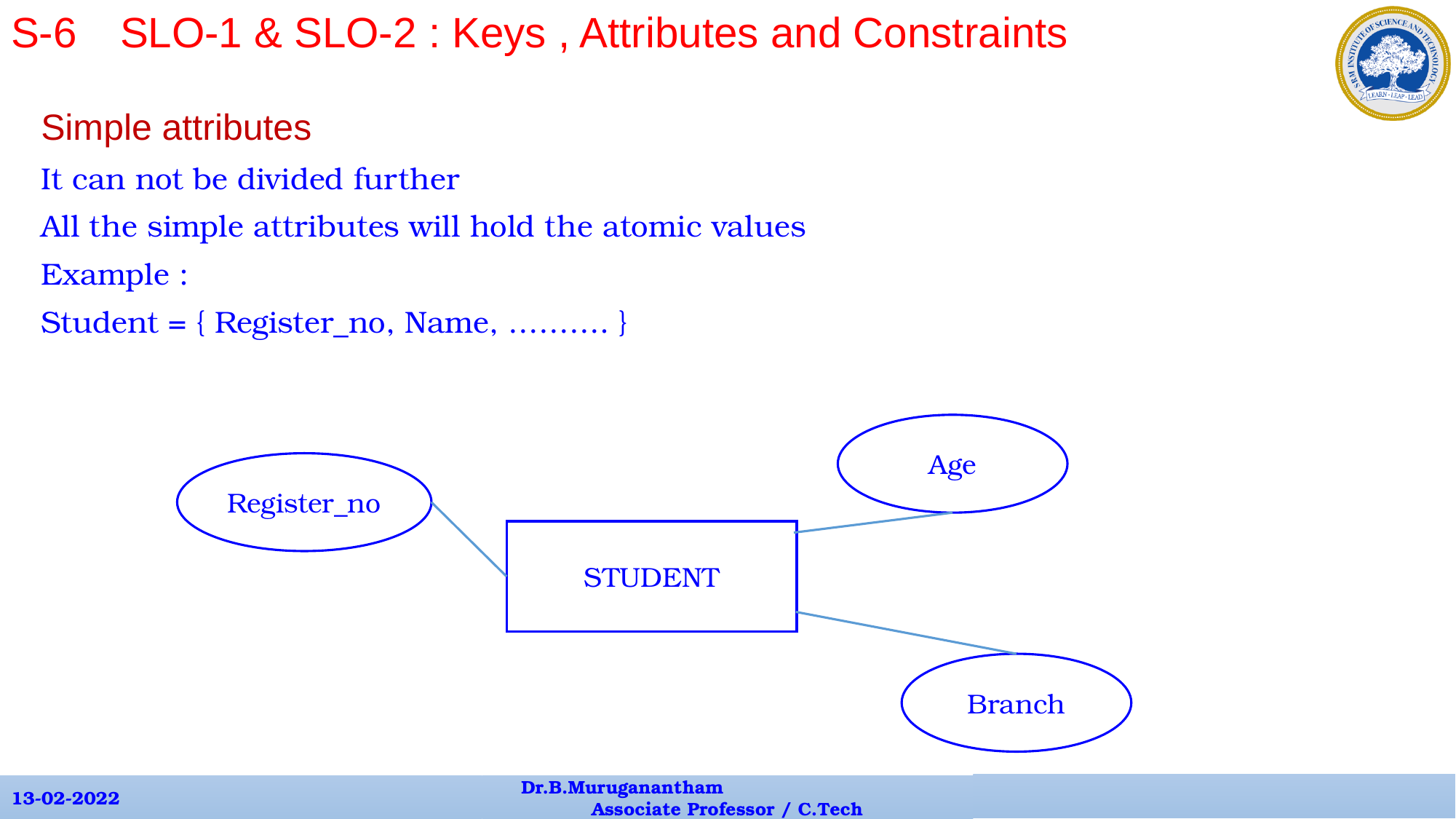

S-6	SLO-1 & SLO-2 : Keys , Attributes and Constraints
Simple attributes
It can not be divided further
All the simple attributes will hold the atomic values
Example :
Student = { Register_no, Name, ………. }

Age
Register_no
STUDENT
Branch
65
13-02-2022
Dr.B.Muruganantham                                   Associate Professor / C.Tech